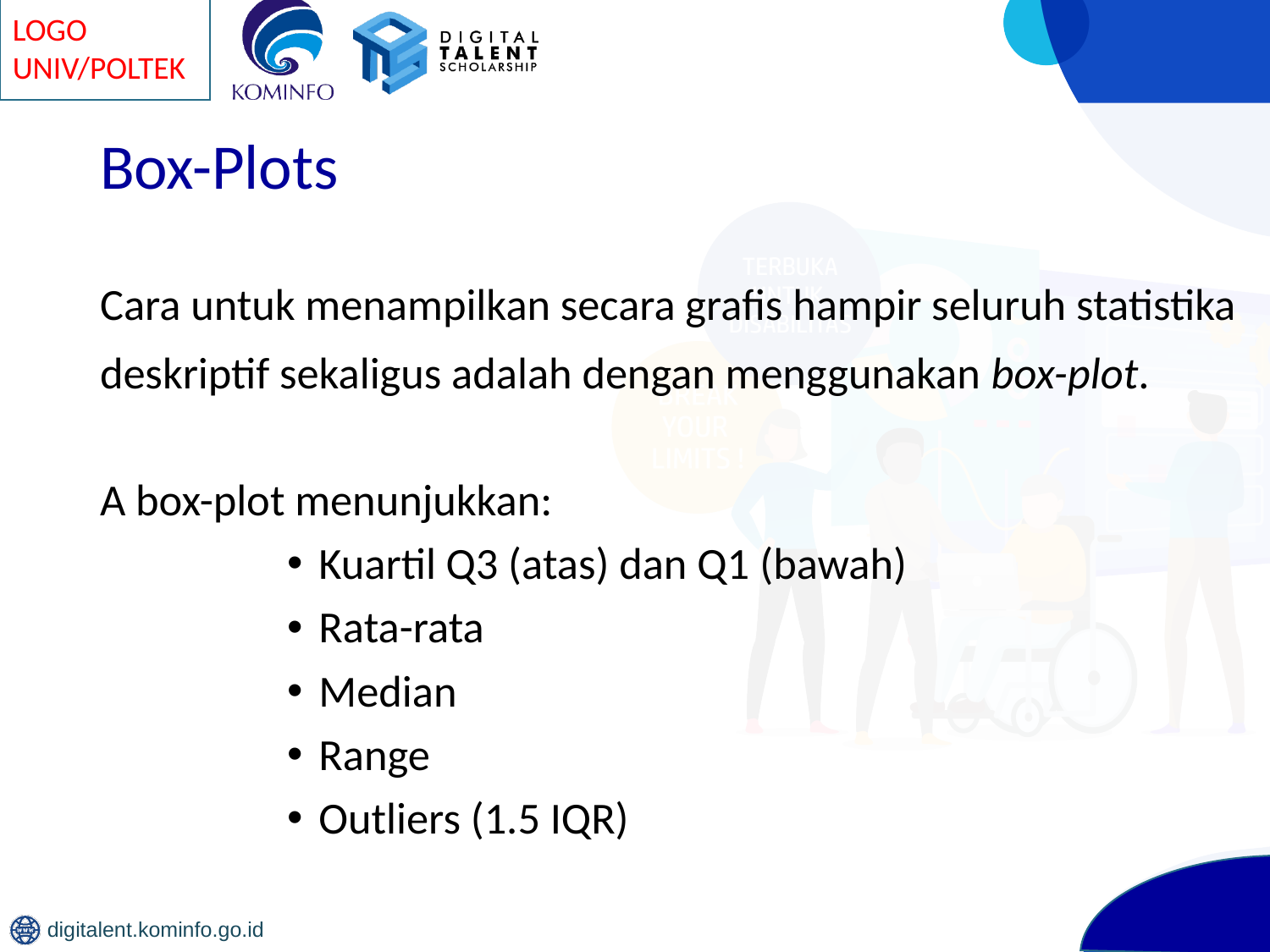

# Box-Plots
Cara untuk menampilkan secara grafis hampir seluruh statistika deskriptif sekaligus adalah dengan menggunakan box-plot.

A box-plot menunjukkan:
	Kuartil Q3 (atas) dan Q1 (bawah)
	Rata-rata
	Median
	Range
	Outliers (1.5 IQR)